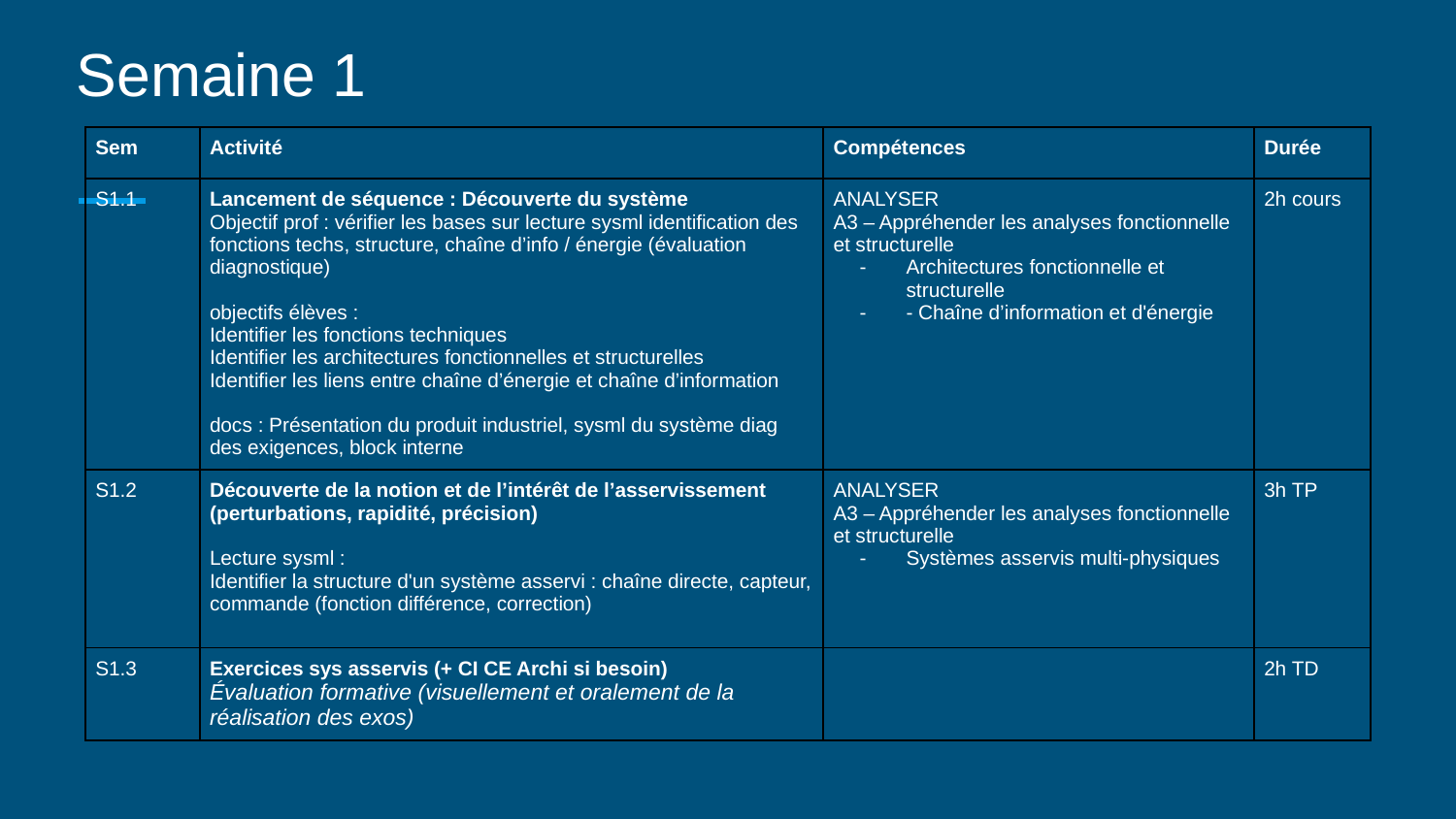

# Semaine 1
| Sem | Activité | Compétences | Durée |
| --- | --- | --- | --- |
| S1.1 | Lancement de séquence : Découverte du système Objectif prof : vérifier les bases sur lecture sysml identification des fonctions techs, structure, chaîne d’info / énergie (évaluation diagnostique) objectifs élèves : Identifier les fonctions techniques Identifier les architectures fonctionnelles et structurelles Identifier les liens entre chaîne d’énergie et chaîne d’information docs : Présentation du produit industriel, sysml du système diag des exigences, block interne | ANALYSER A3 – Appréhender les analyses fonctionnelle et structurelle Architectures fonctionnelle et structurelle - Chaîne d’information et d'énergie | 2h cours |
| S1.2 | Découverte de la notion et de l’intérêt de l’asservissement (perturbations, rapidité, précision) Lecture sysml : Identifier la structure d'un système asservi : chaîne directe, capteur, commande (fonction différence, correction) | ANALYSER A3 – Appréhender les analyses fonctionnelle et structurelle Systèmes asservis multi-physiques | 3h TP |
| S1.3 | Exercices sys asservis (+ CI CE Archi si besoin) Évaluation formative (visuellement et oralement de la réalisation des exos) |  | 2h TD |